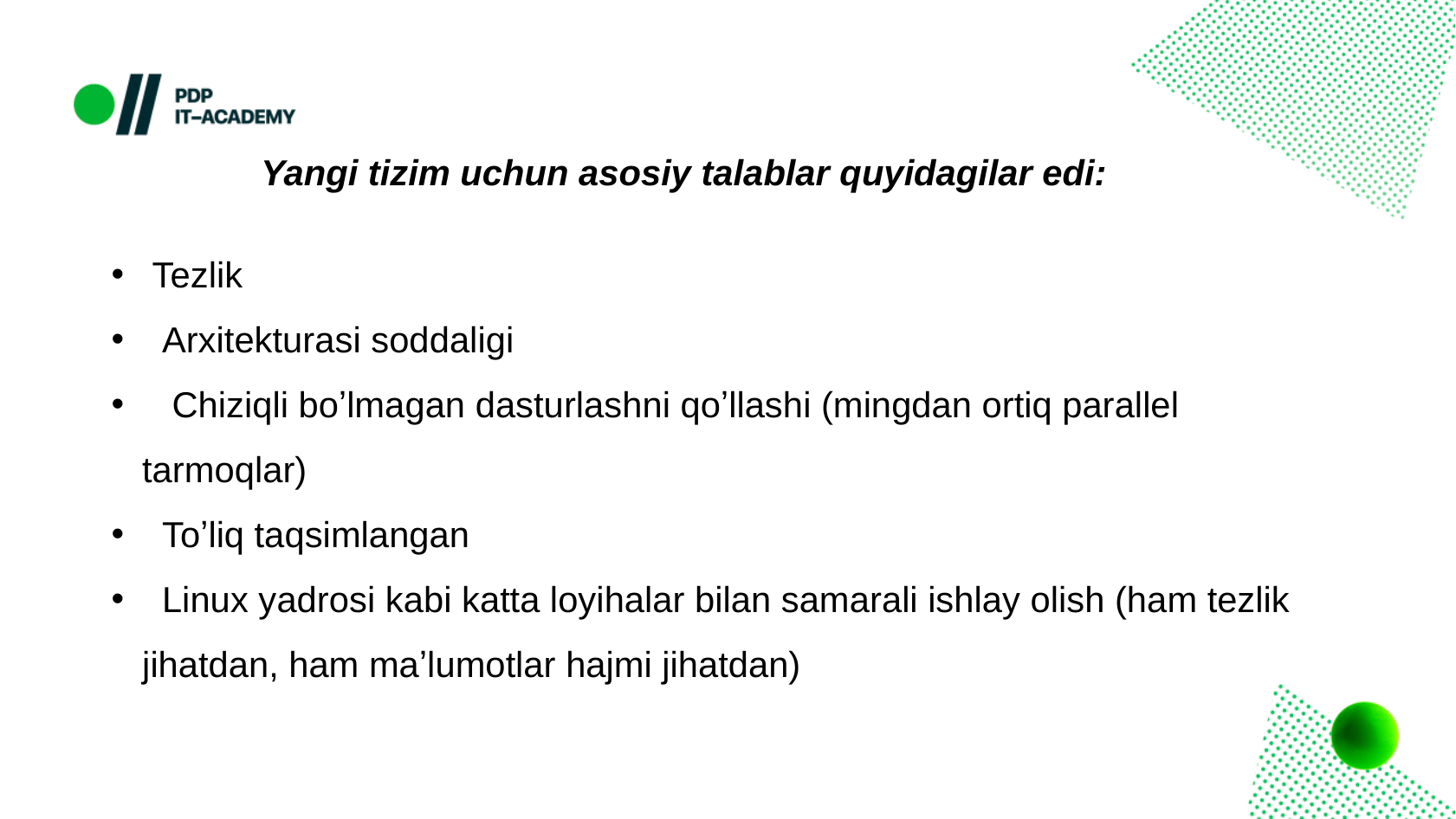

Yangi tizim uchun asosiy talablar quyidagilar edi:
 Tezlik
  Аrxitekturasi soddaligi
   Chiziqli boʼlmagan dasturlashni qoʼllashi (mingdan ortiq parallel tarmoqlar)
  Toʼliq taqsimlangan
  Linux yadrosi kabi katta loyihalar bilan samarali ishlay olish (ham tezlik jihatdan, ham maʼlumotlar hajmi jihatdan)